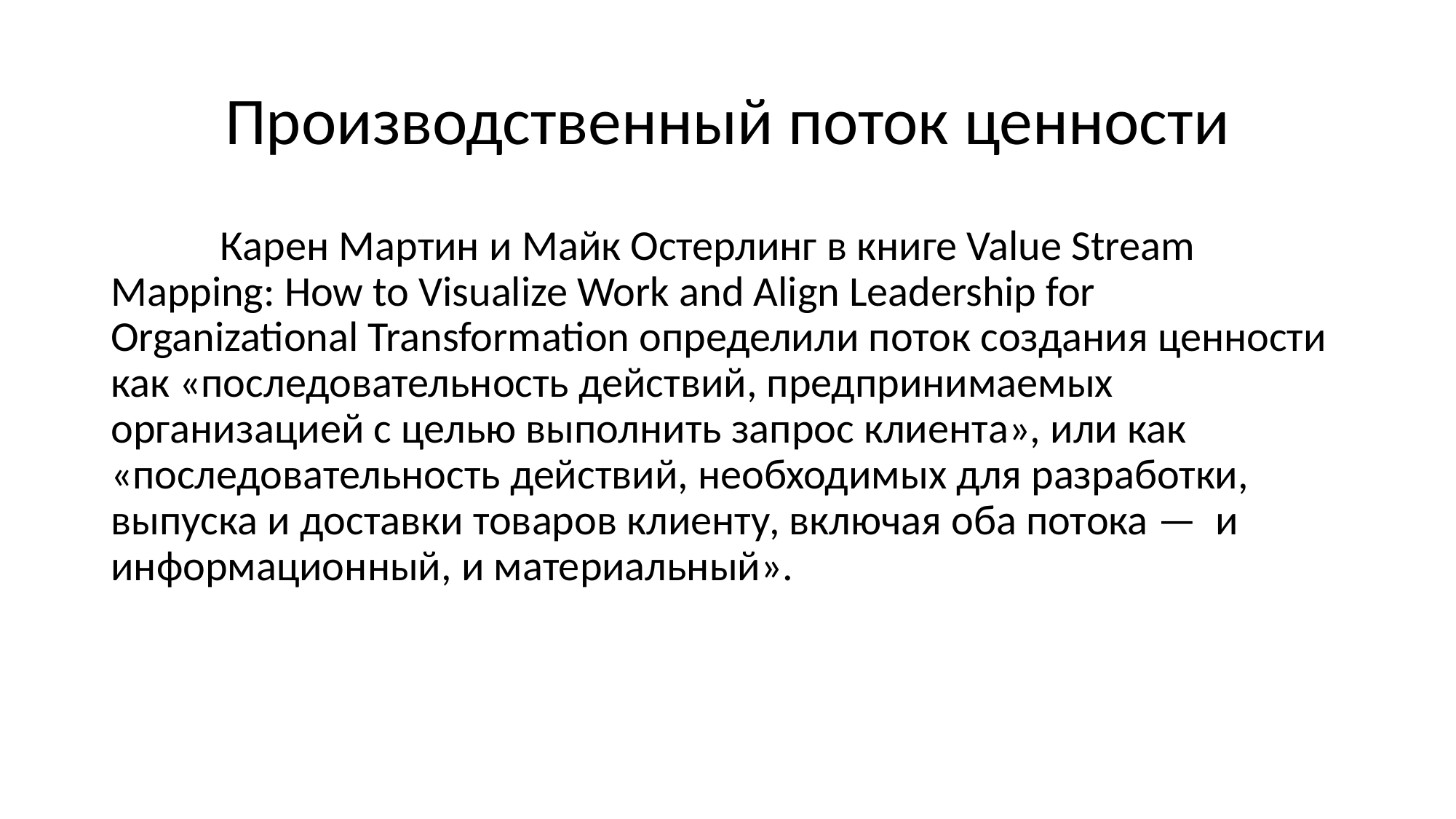

# Производственный поток ценности
	Карен Мартин и Майк Остерлинг в книге Value Stream Mapping: How to Visualize Work and Align Leadership for Organizational Transformation определили поток создания ценности как «последовательность действий, предпринимаемых организацией с целью выполнить запрос клиента», или как «последовательность действий, необходимых для разработки, выпуска и доставки товаров клиенту, включая оба потока —  и информационный, и материальный».